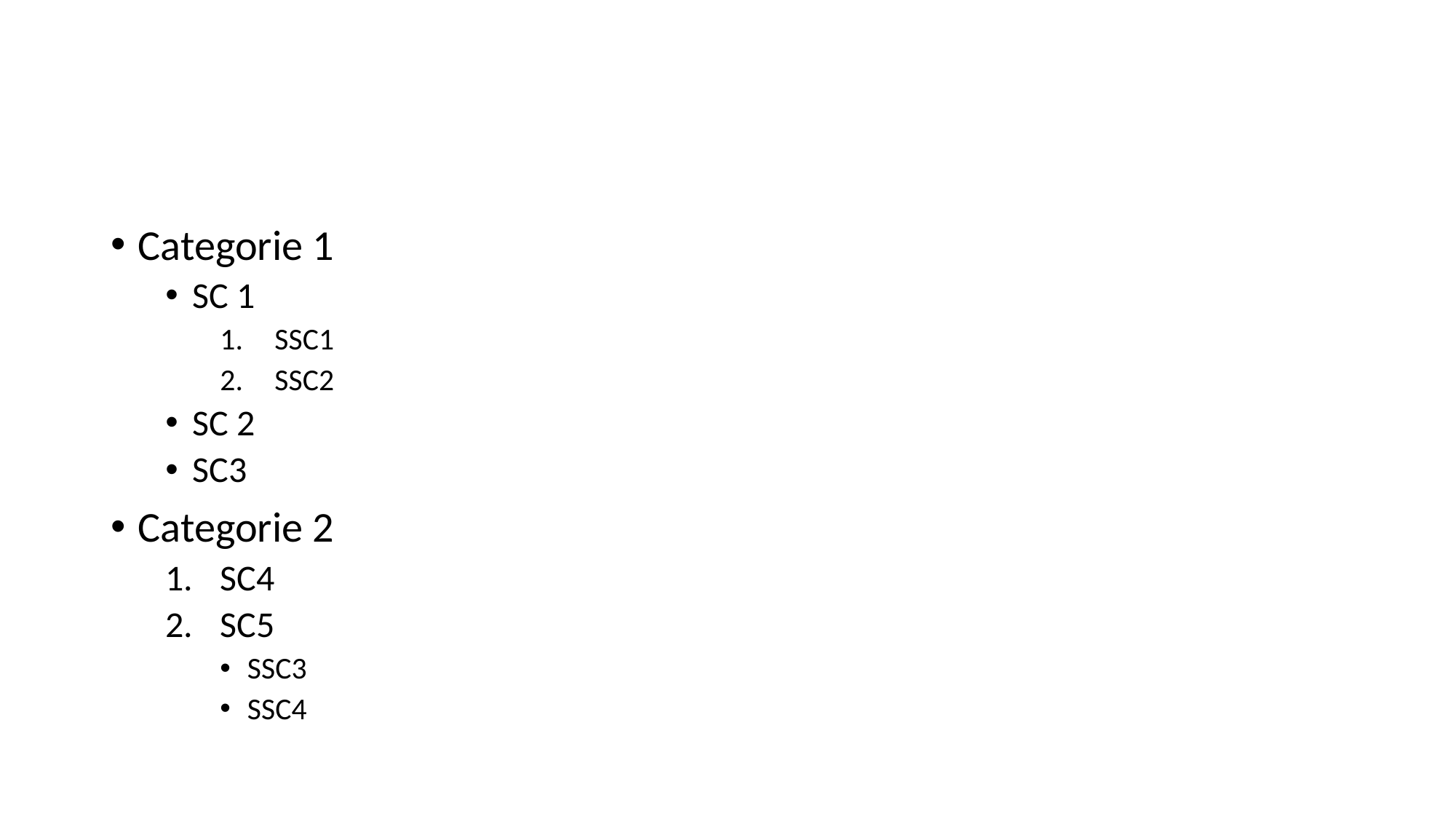

#
Categorie 1
SC 1
SSC1
SSC2
SC 2
SC3
Categorie 2
SC4
SC5
SSC3
SSC4